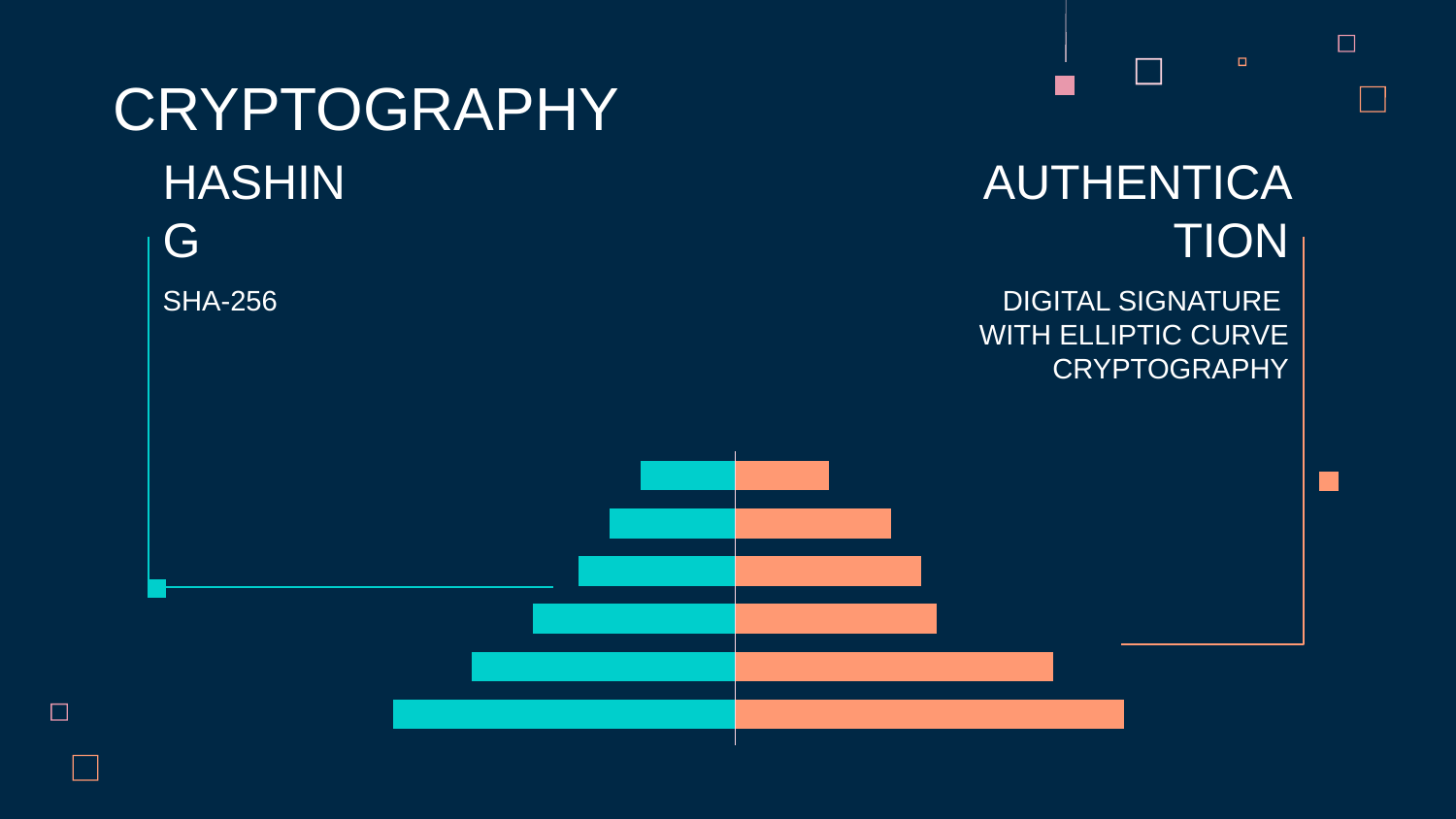

CRYPTOGRAPHY
AUTHENTICATION
# HASHING
SHA-256
DIGITAL SIGNATURE
WITH ELLIPTIC CURVE CRYPTOGRAPHY